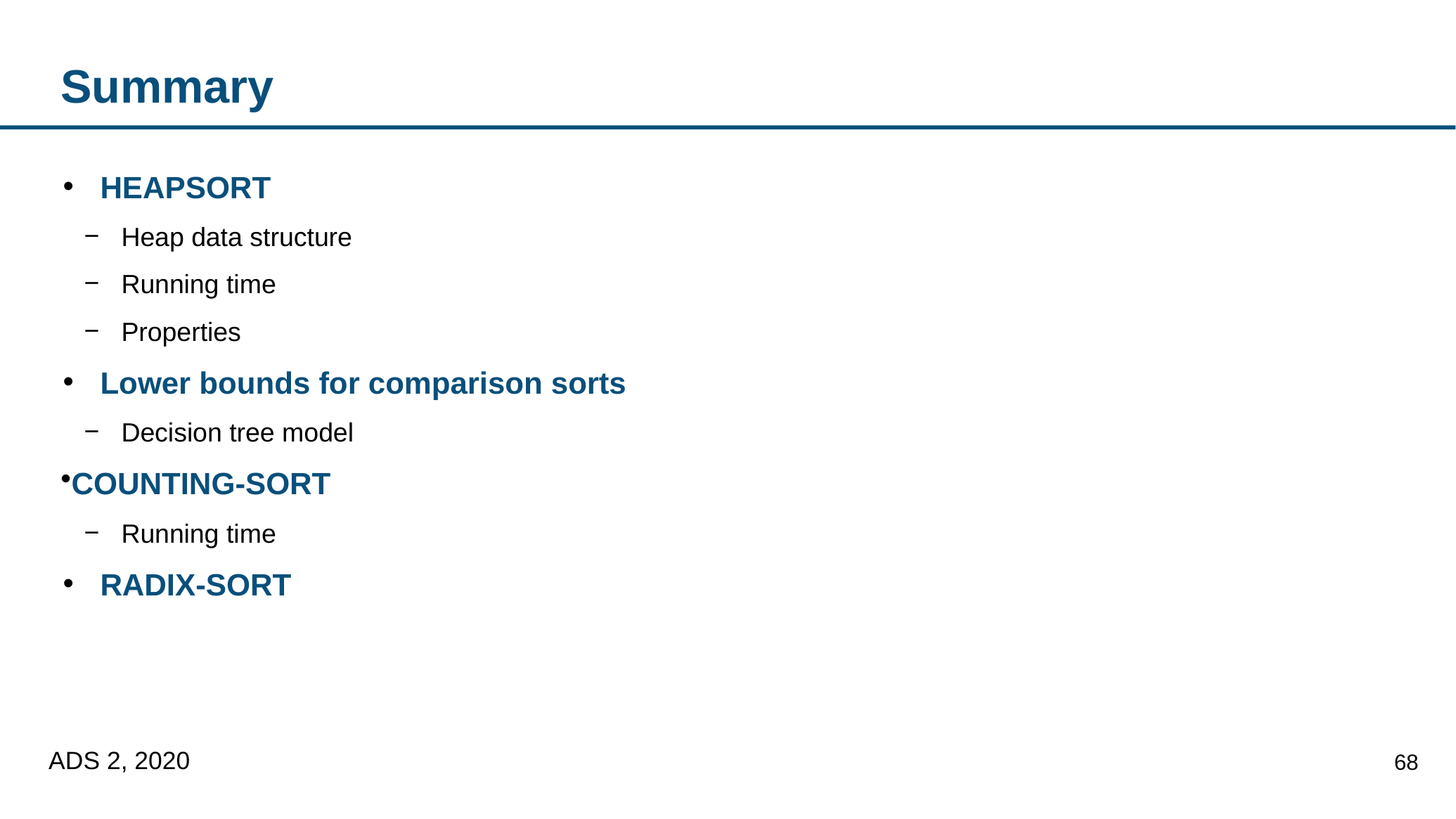

# Summary
HEAPSORT
Heap data structure
Running time
Properties
Lower bounds for comparison sorts
Decision tree model
COUNTING-SORT
Running time
RADIX-SORT
ADS 2, 2020
68